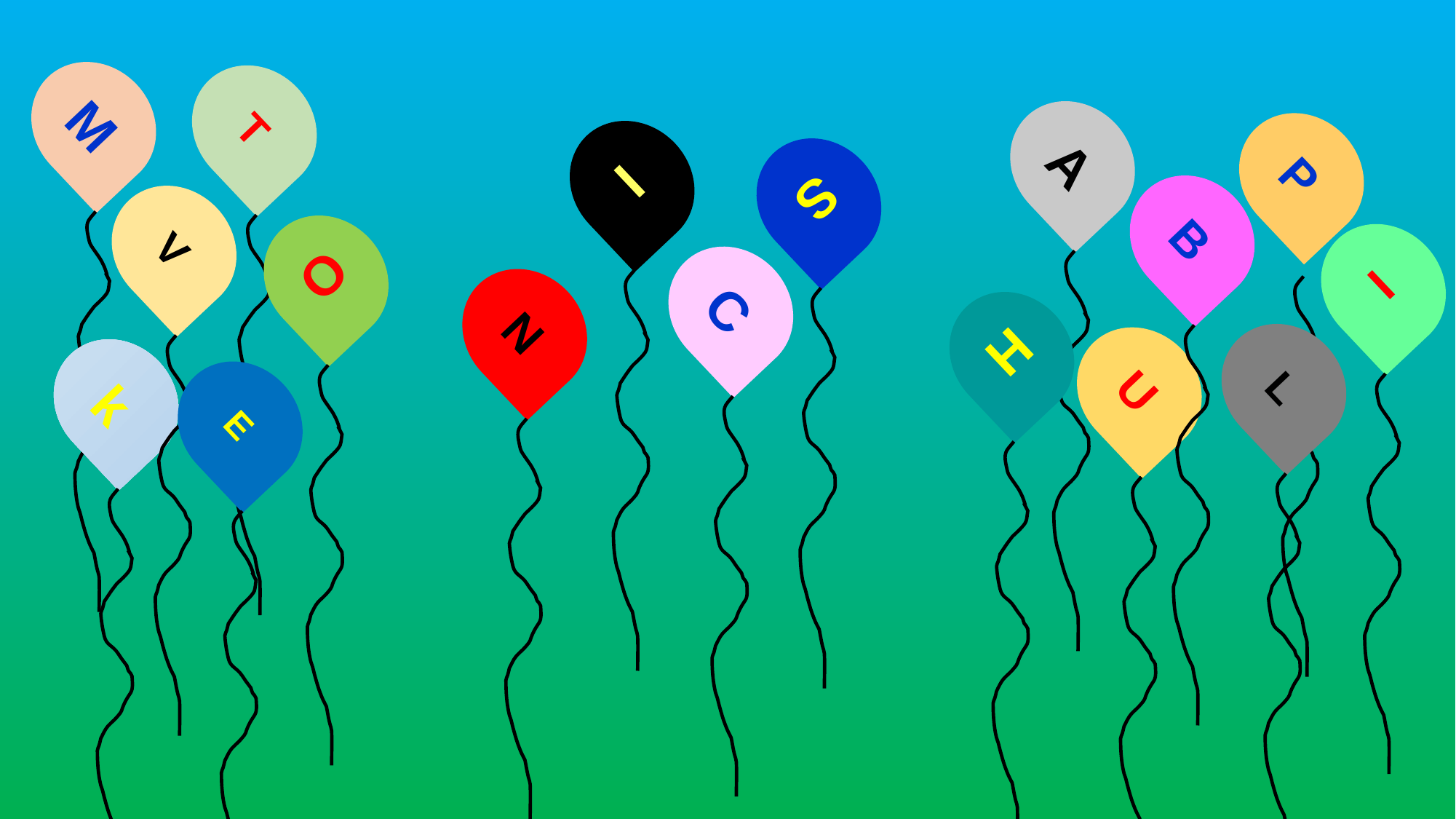

M

T

A

P

I

S

B

V

O

I

C

N

H

L

U

k

E